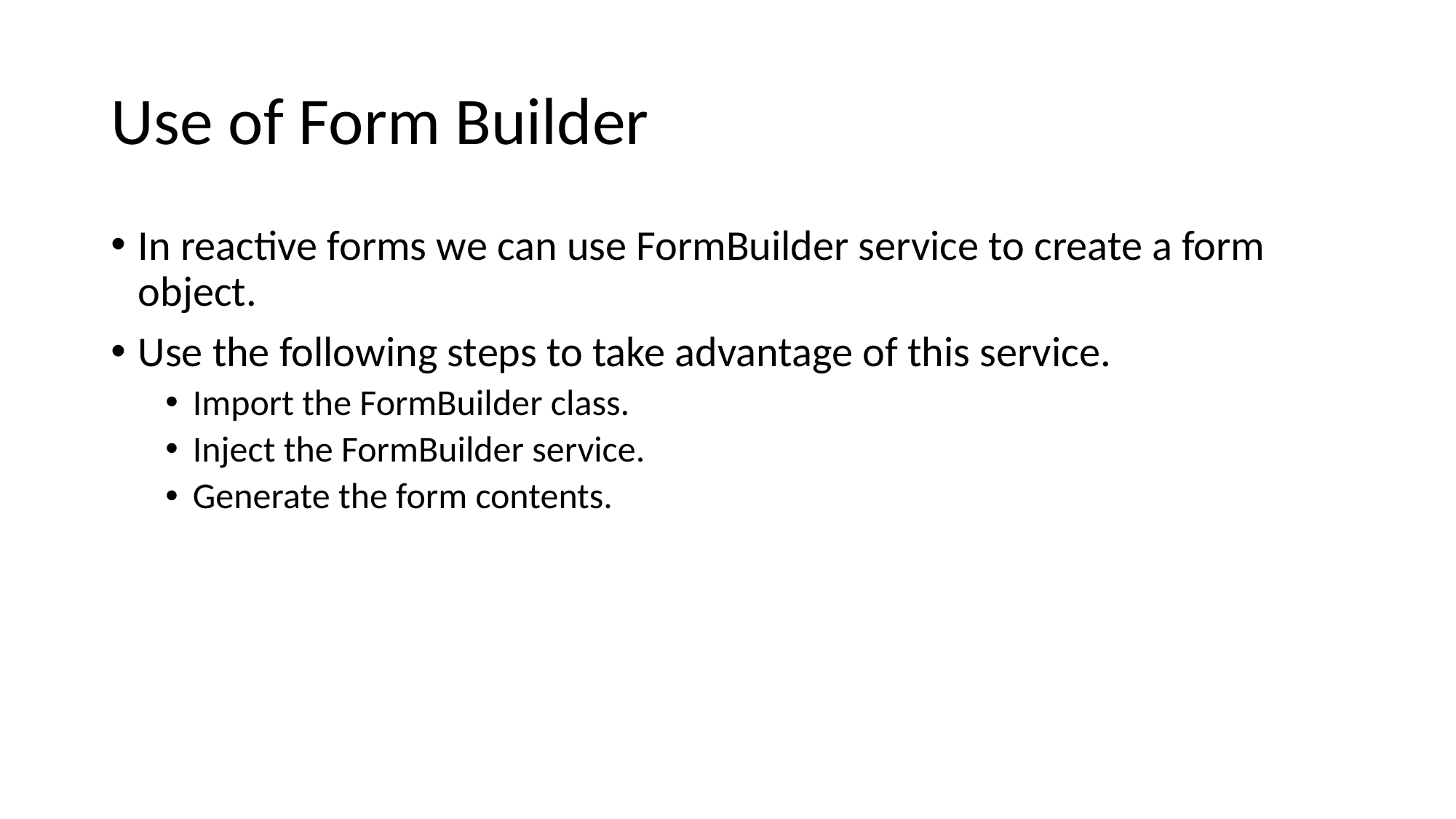

# Use of Form Builder
In reactive forms we can use FormBuilder service to create a form object.
Use the following steps to take advantage of this service.
Import the FormBuilder class.
Inject the FormBuilder service.
Generate the form contents.